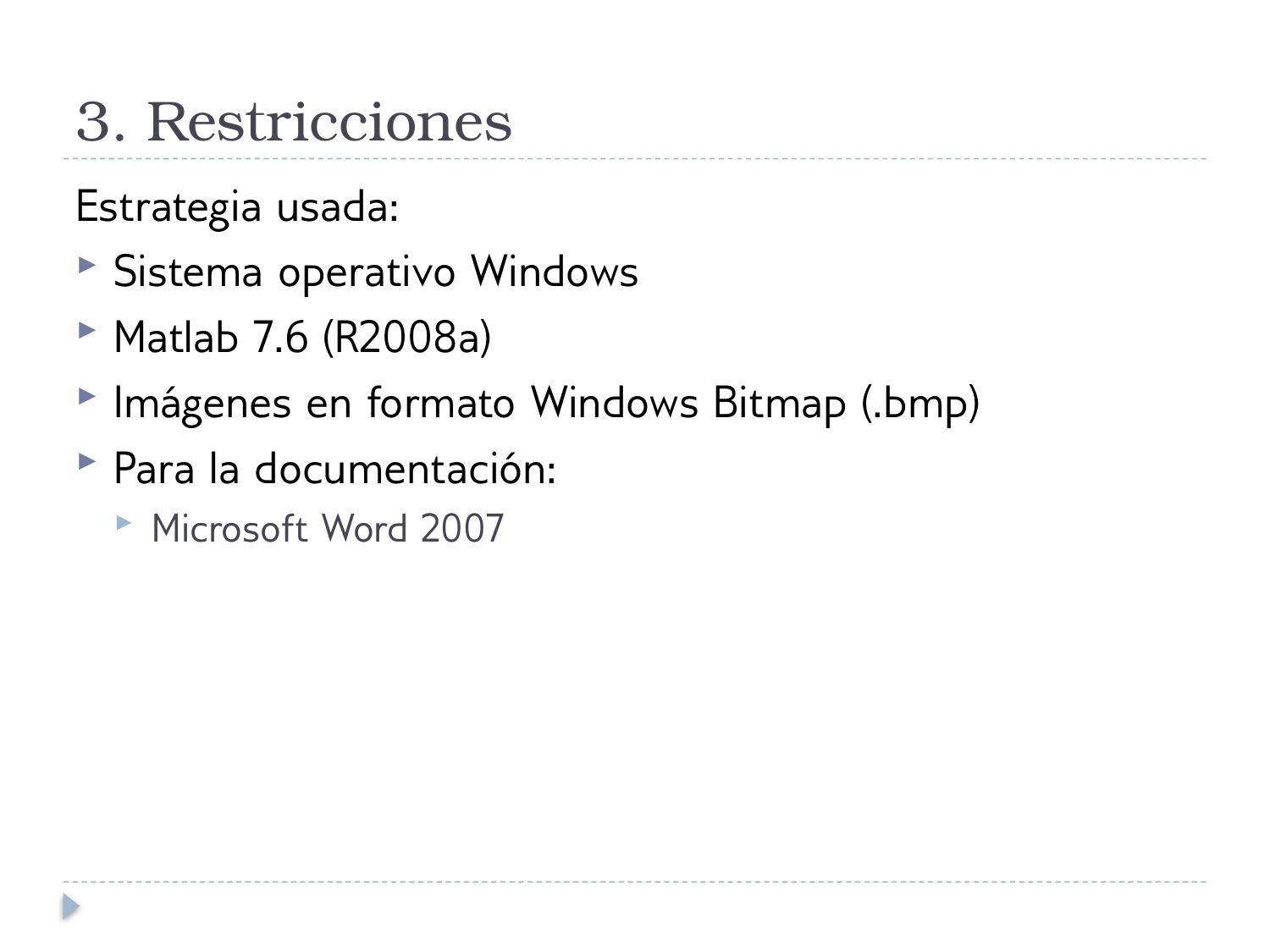

# 3. Restricciones
Estrategia usada:
Sistema operativo Windows
Matlab 7.6 (R2008a)
Imágenes en formato Windows Bitmap (.bmp)
Para la documentación:
Microsoft Word 2007